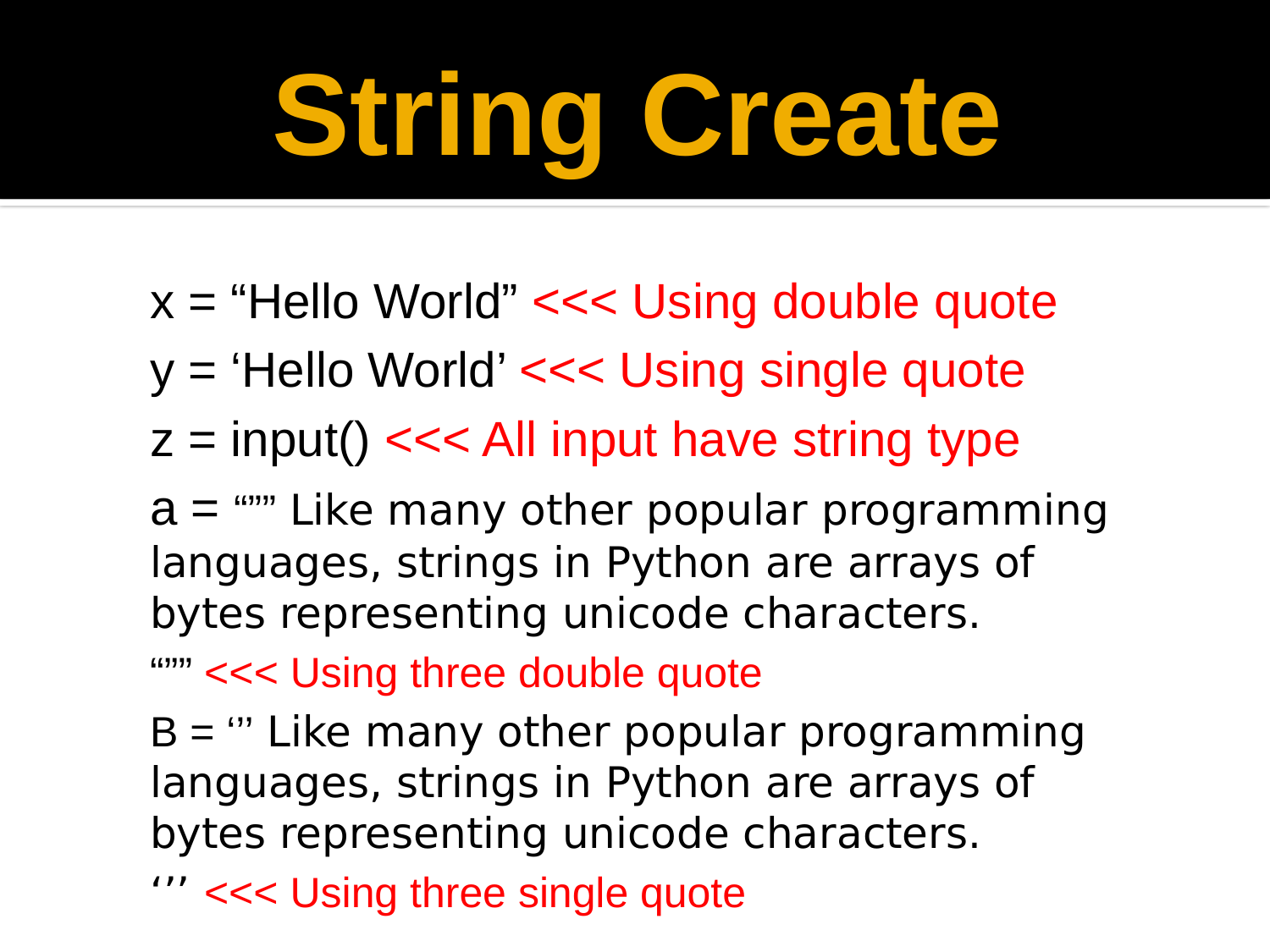

# String Create
x = “Hello World” <<< Using double quote
y = ‘Hello World’ <<< Using single quote
z = input() <<< All input have string type
a = “”” Like many other popular programming languages, strings in Python are arrays of bytes representing unicode characters.
“”” <<< Using three double quote
B = ‘’’ Like many other popular programming languages, strings in Python are arrays of bytes representing unicode characters.
‘’’ <<< Using three single quote